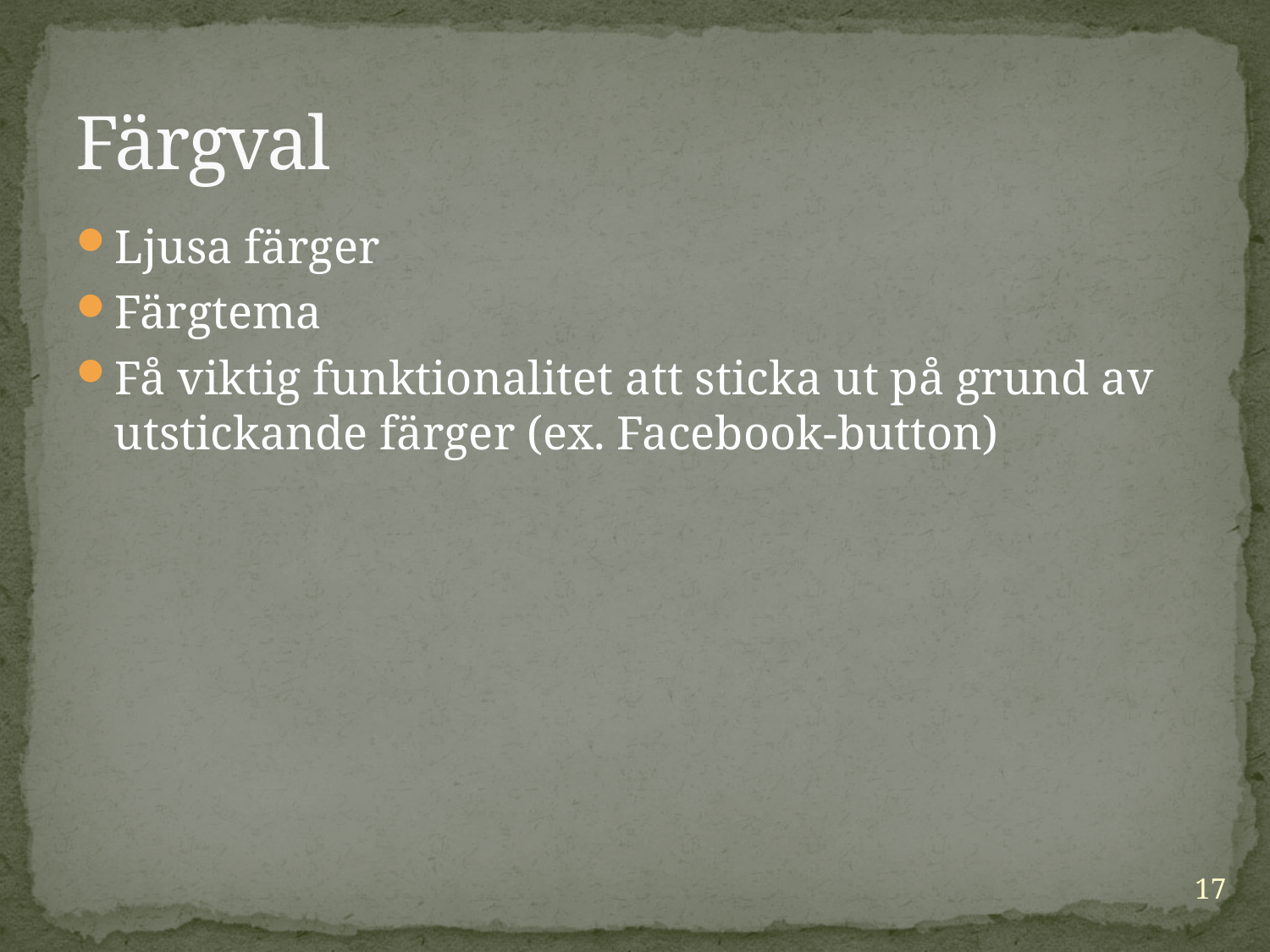

# Färgval
Ljusa färger
Färgtema
Få viktig funktionalitet att sticka ut på grund av utstickande färger (ex. Facebook-button)

17